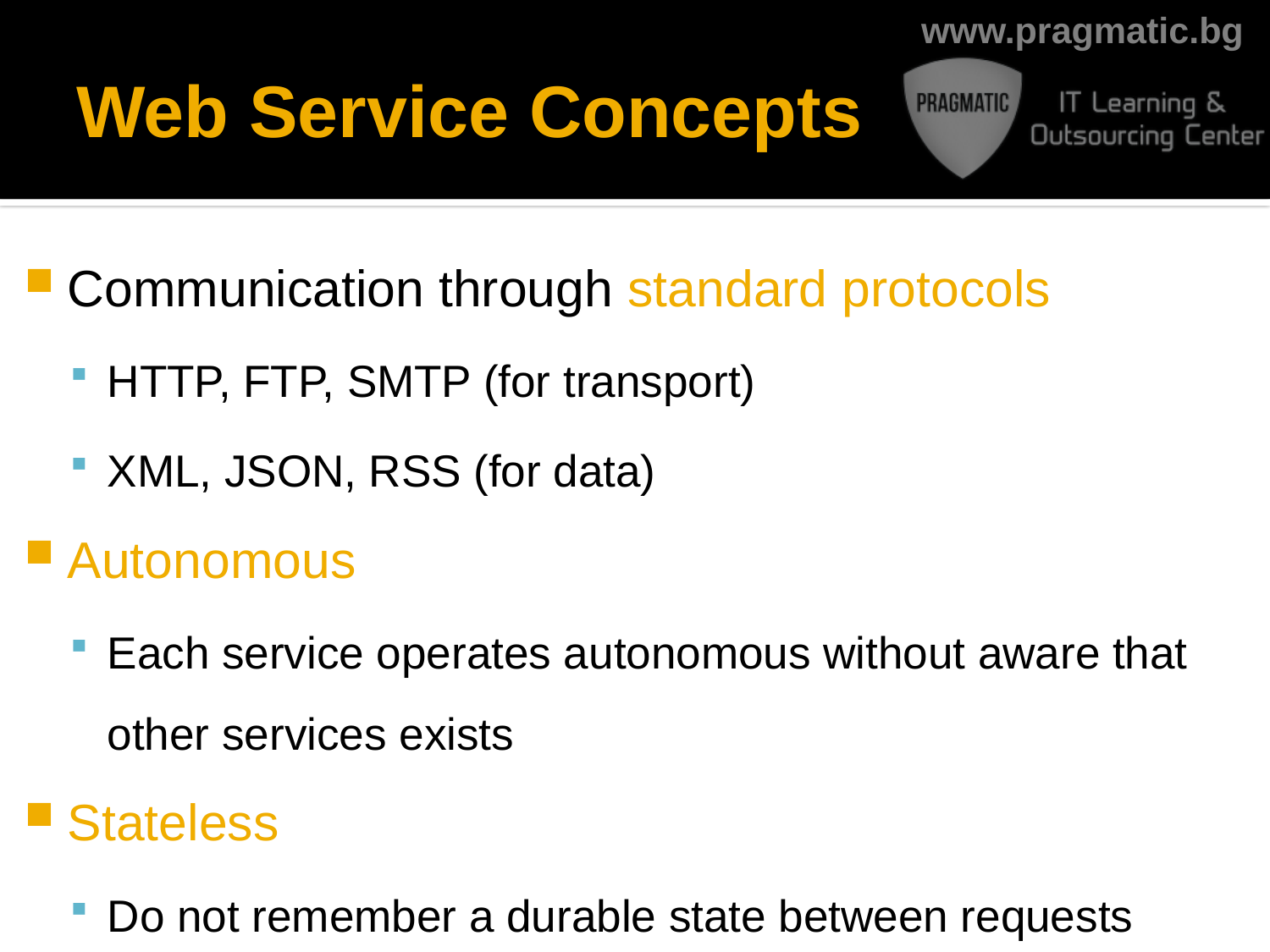

# Web Service Concepts
Communication through standard protocols
HTTP, FTP, SMTP (for transport)
XML, JSON, RSS (for data)
Autonomous
Each service operates autonomous without aware that other services exists
Stateless
Do not remember a durable state between requests